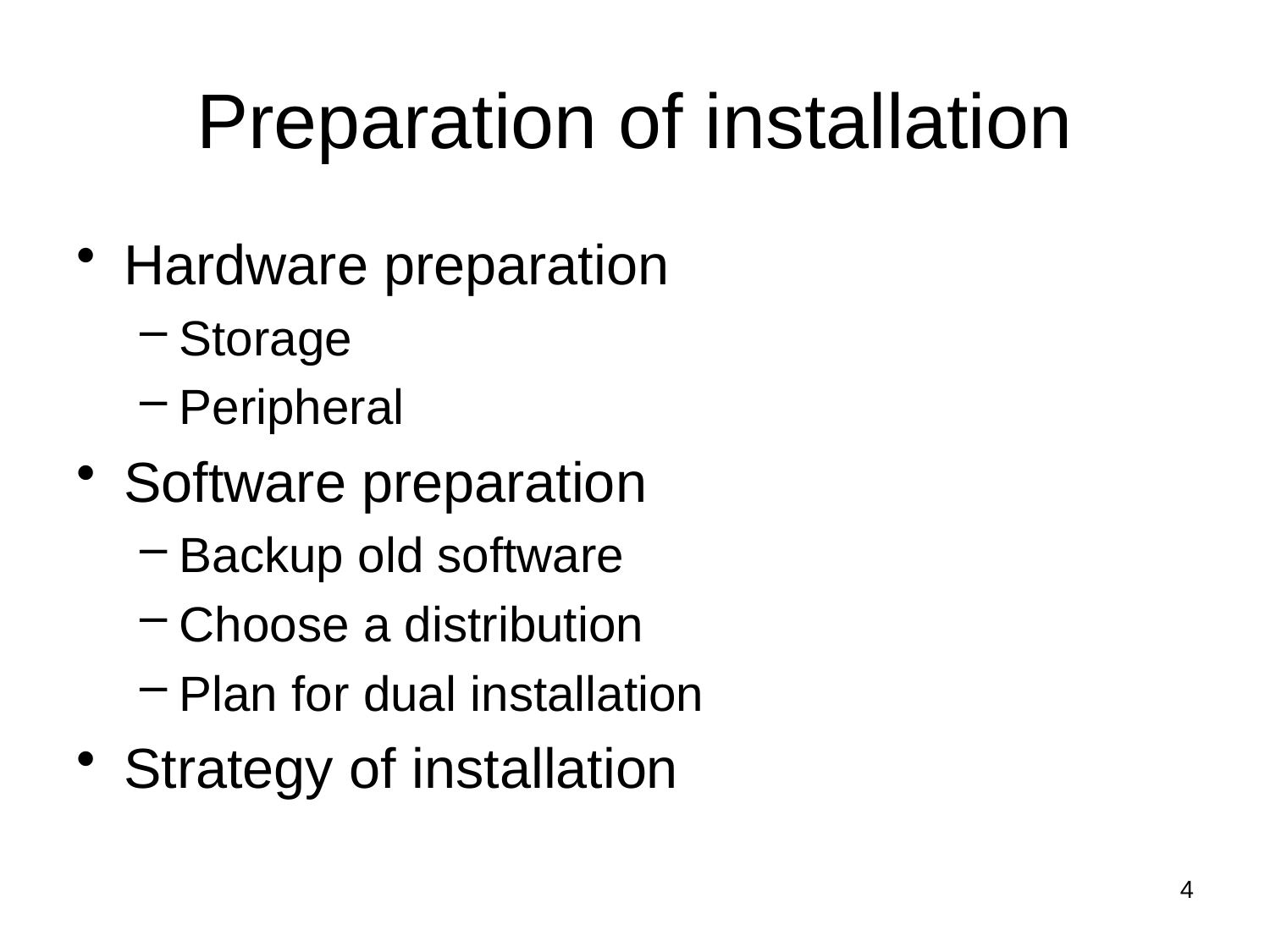

# Preparation of installation
Hardware preparation
Storage
Peripheral
Software preparation
Backup old software
Choose a distribution
Plan for dual installation
Strategy of installation
4